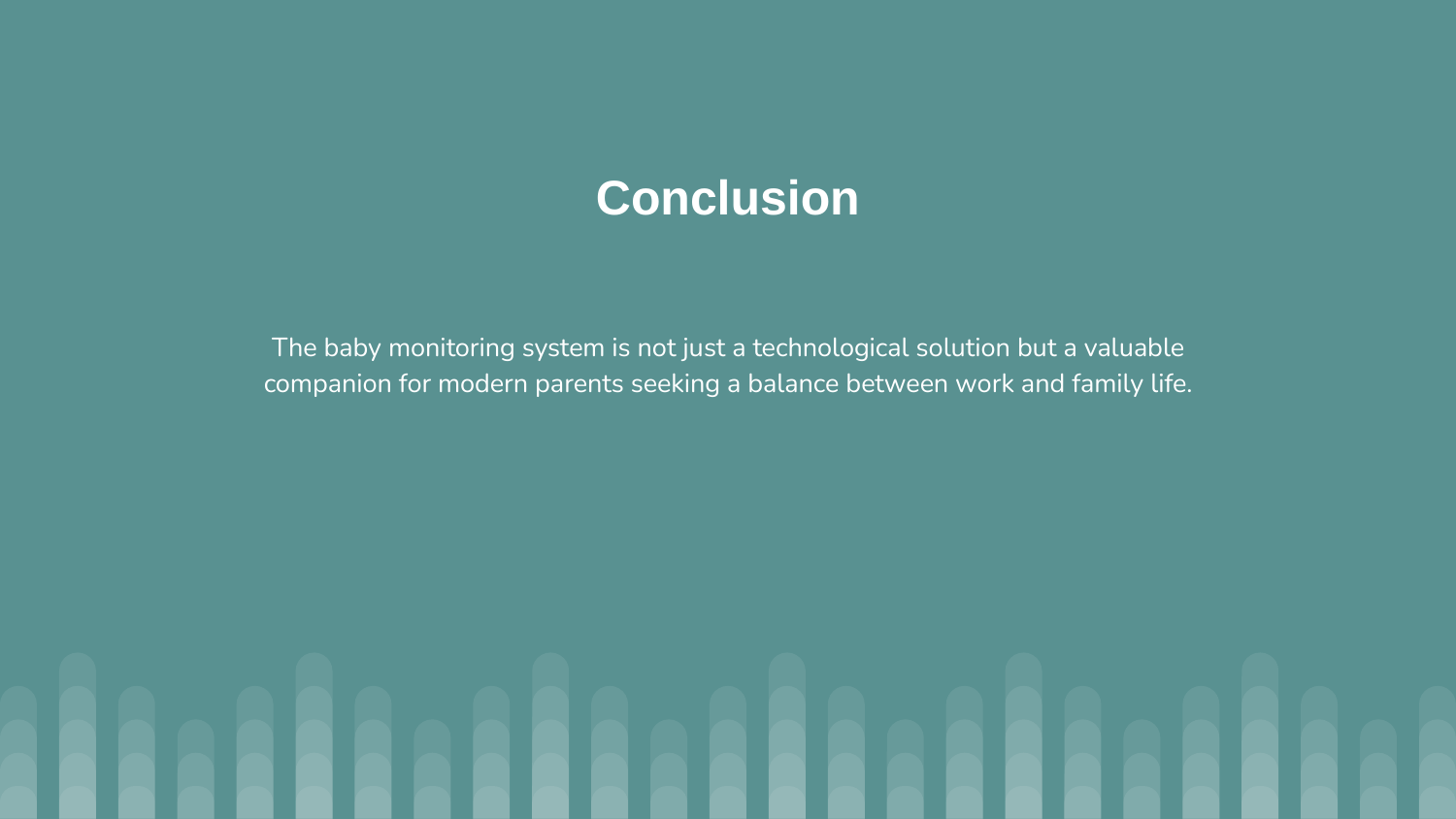

# Conclusion
The baby monitoring system is not just a technological solution but a valuable companion for modern parents seeking a balance between work and family life.